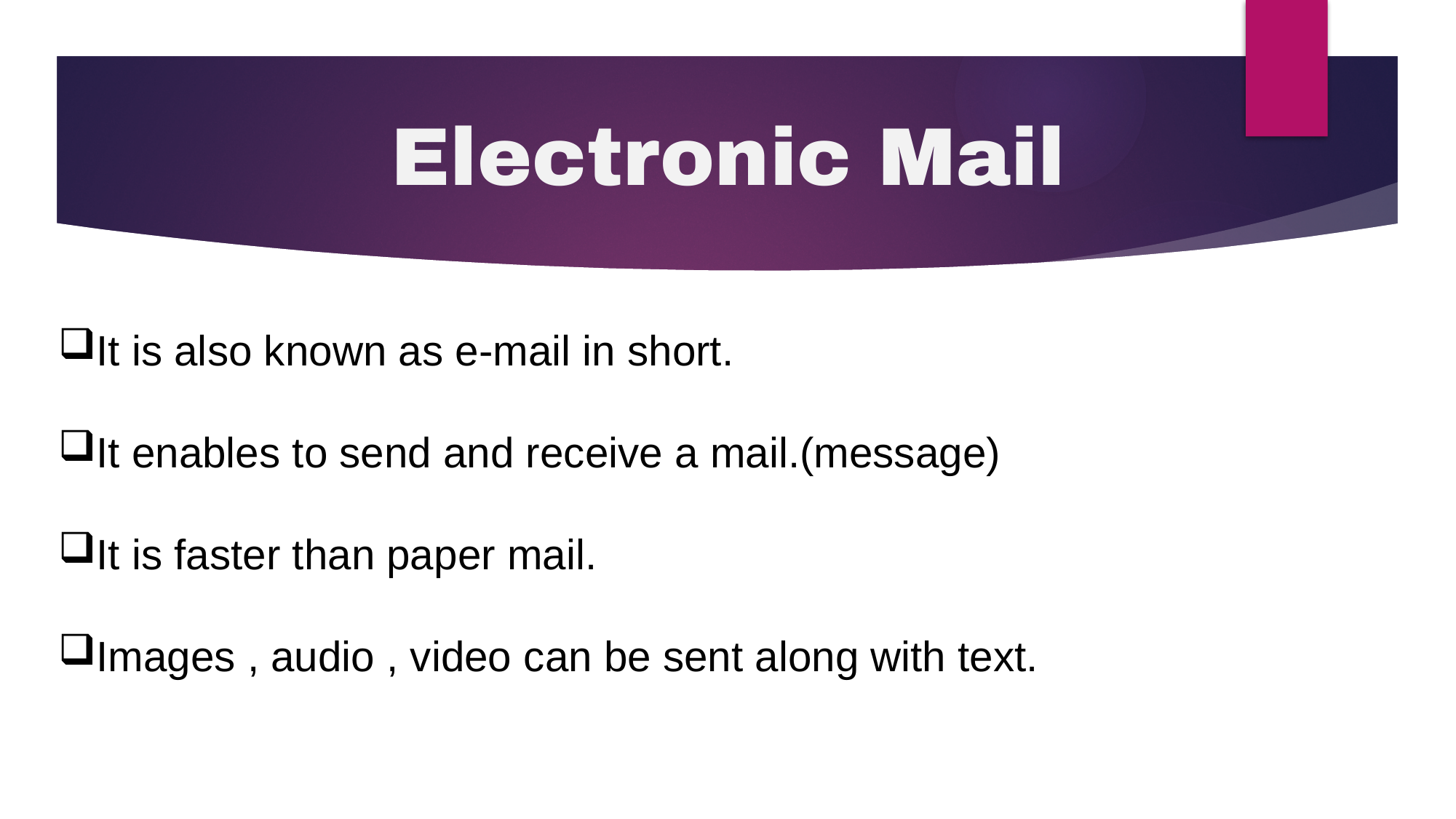

Electronic Mail
It is also known as e-mail in short.

It enables to send and receive a mail.(message)

It is faster than paper mail.

Images , audio , video can be sent along with text.